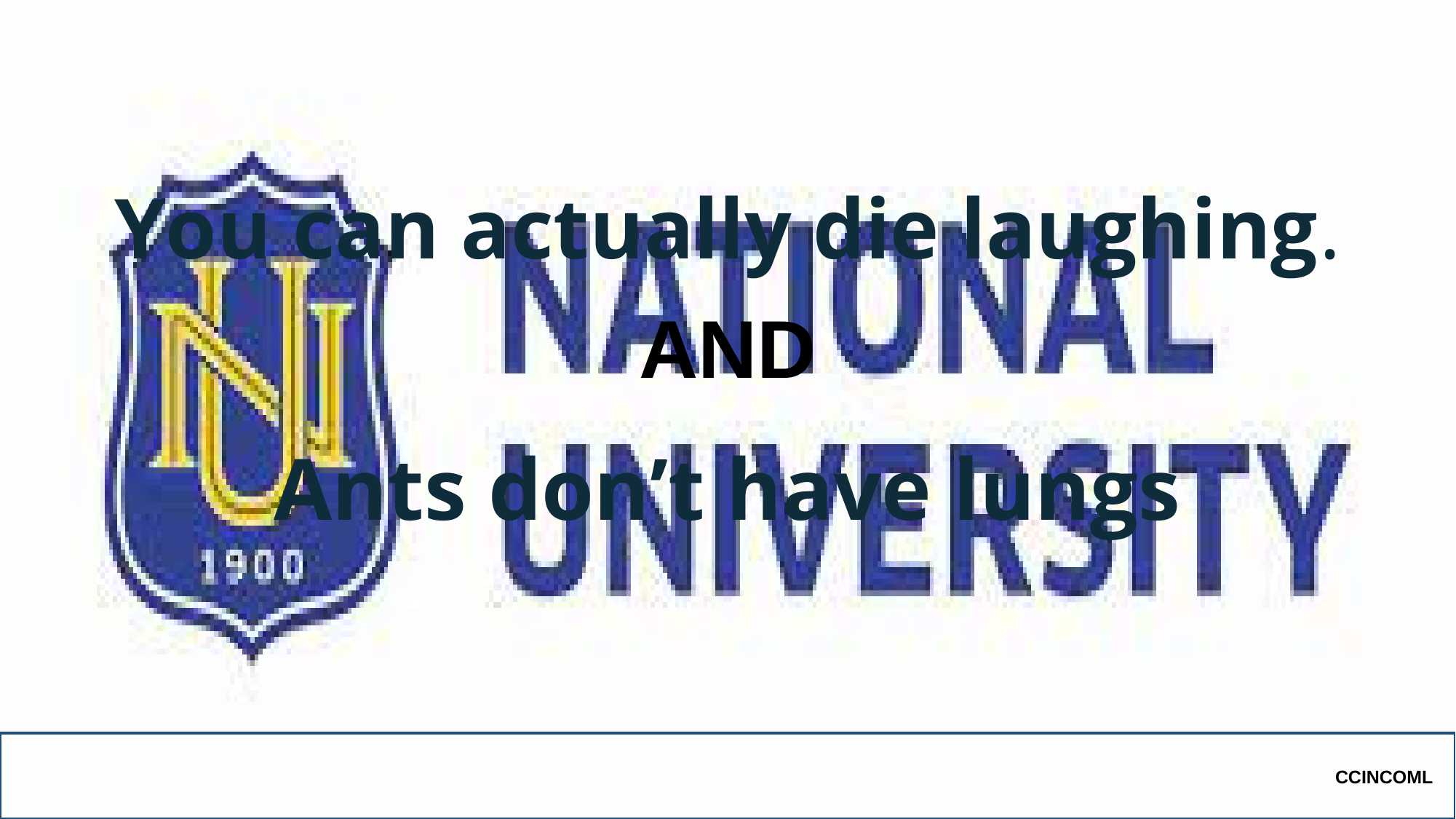

You can actually die laughing.
# AND
Ants don’t have lungs
CCINCOML